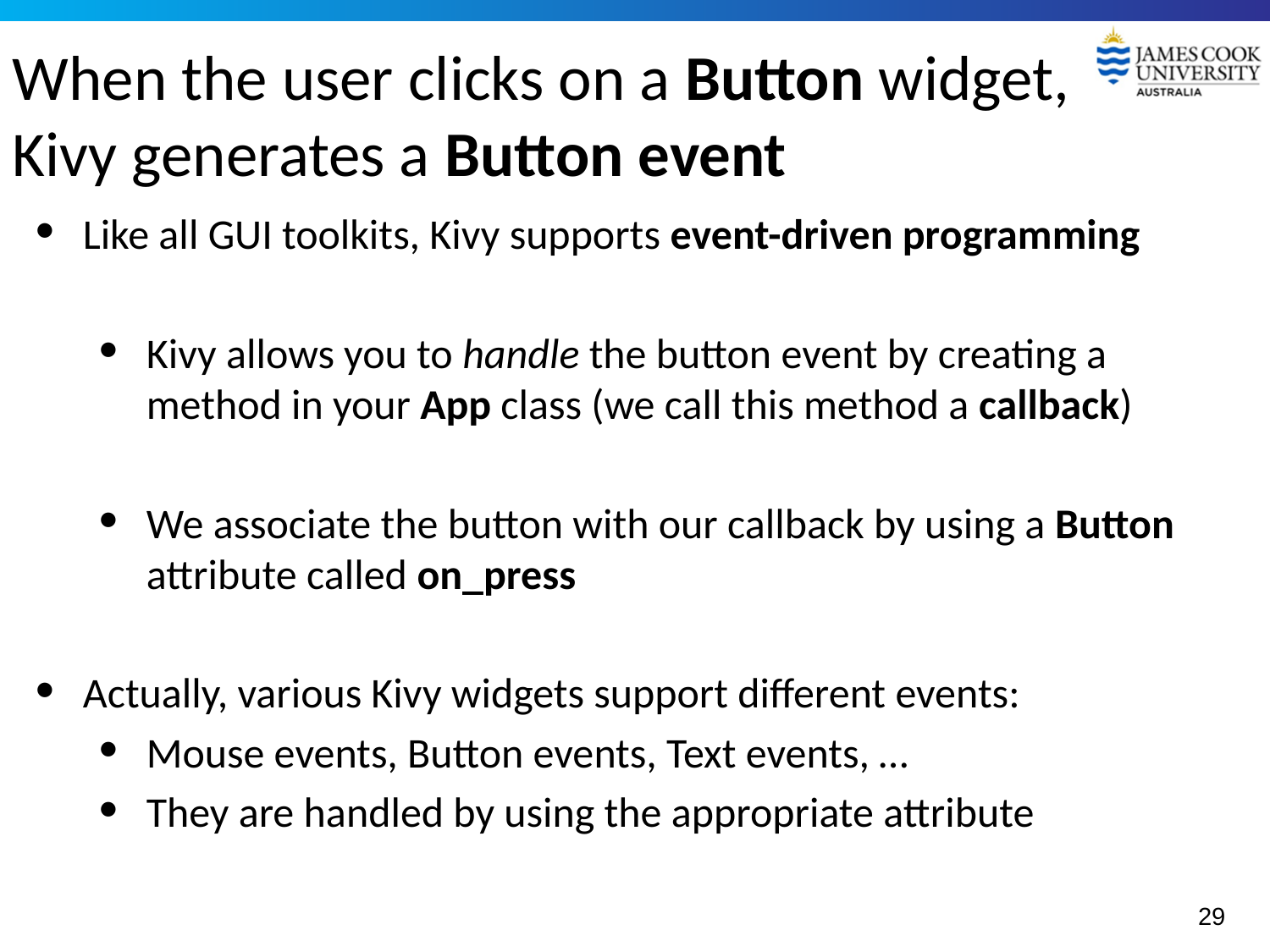

# When the user clicks on a Button widget, Kivy generates a Button event
Like all GUI toolkits, Kivy supports event-driven programming

Kivy allows you to handle the button event by creating a method in your App class (we call this method a callback)

We associate the button with our callback by using a Button attribute called on_press

Actually, various Kivy widgets support different events:
Mouse events, Button events, Text events, …
They are handled by using the appropriate attribute
29